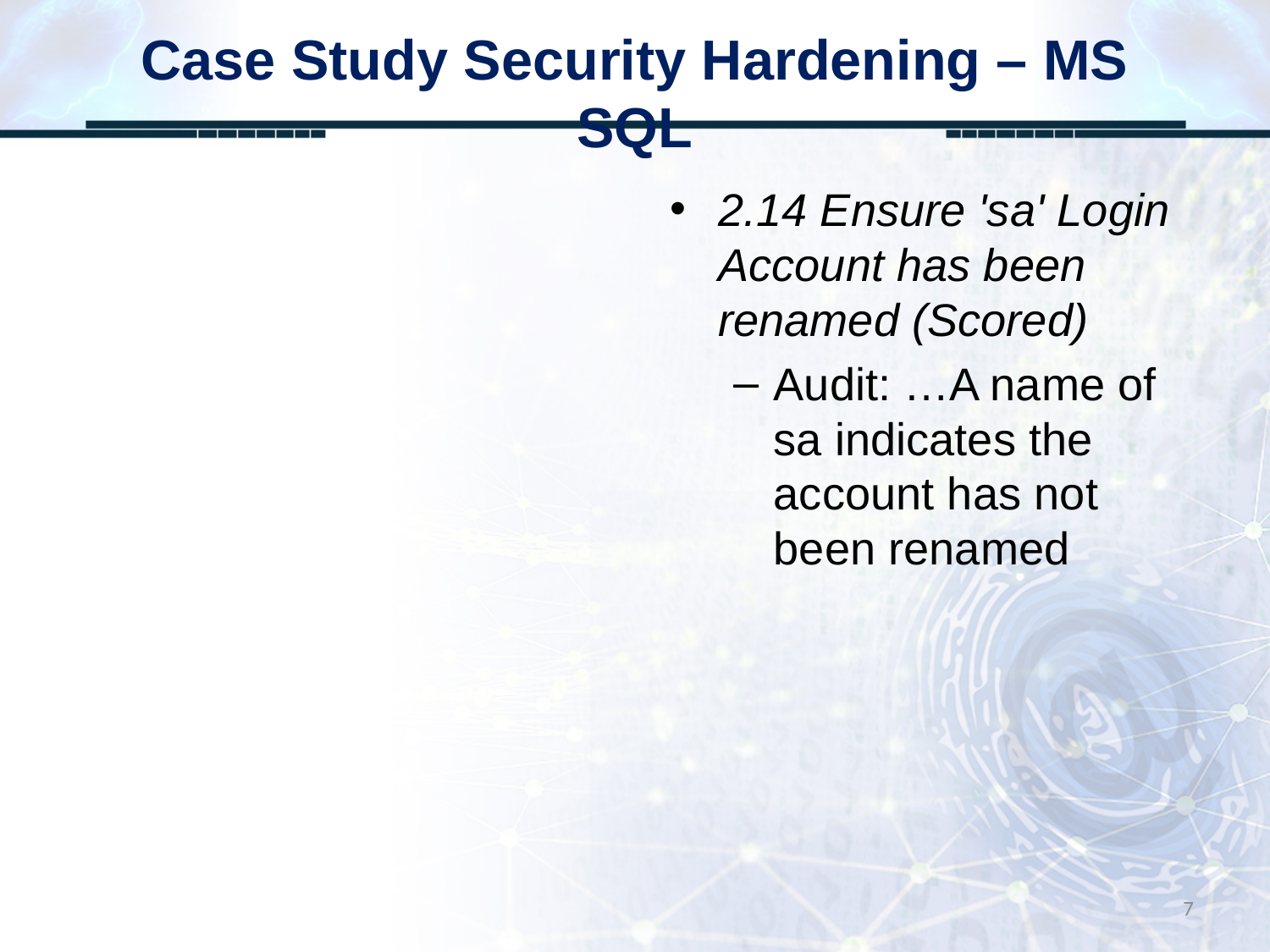

# Case Study Security Hardening – MS SQL
2.14 Ensure 'sa' Login Account has been renamed (Scored)
Audit: …A name of sa indicates the account has not been renamed
7